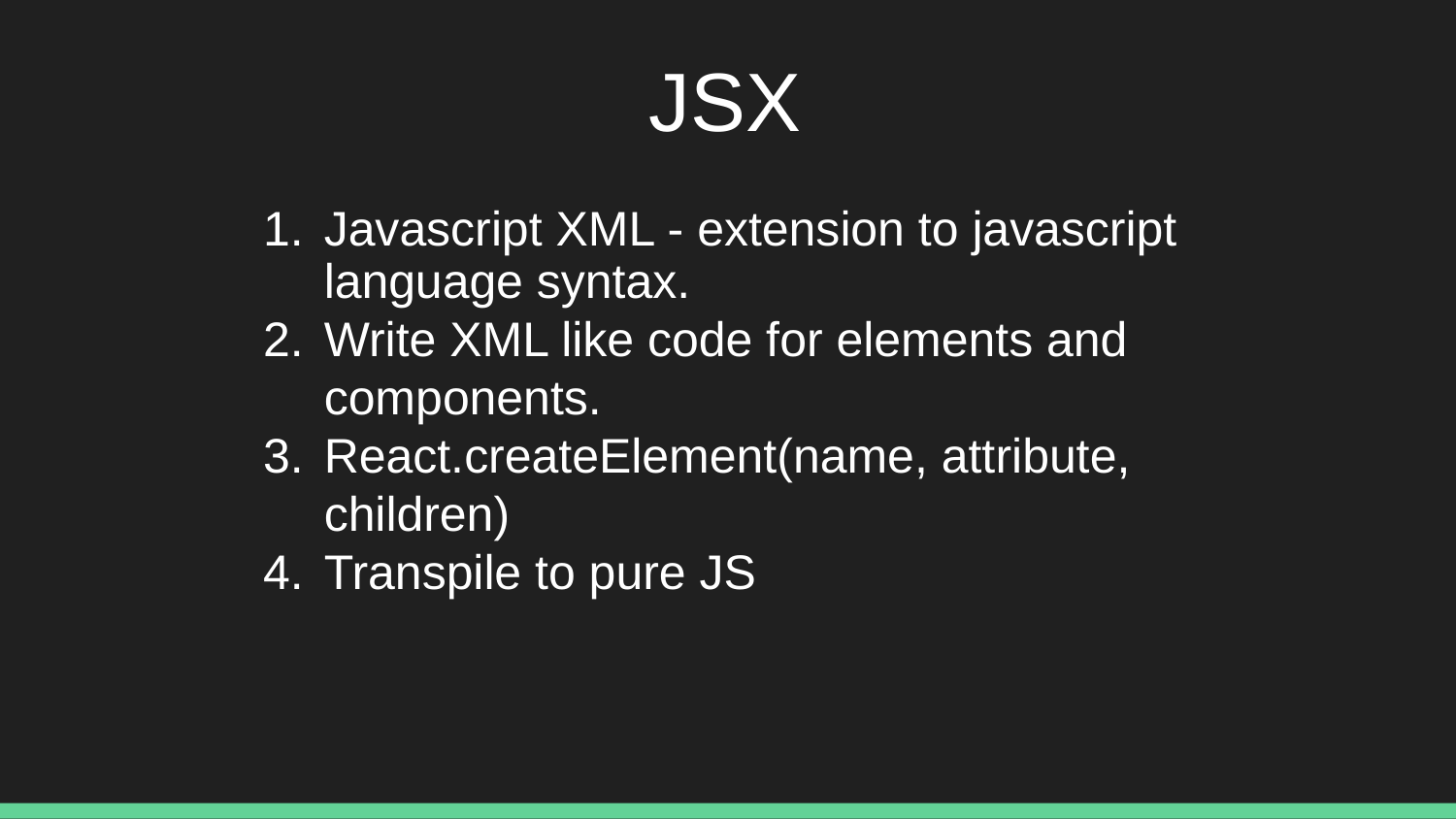

JSX
Javascript XML - extension to javascript language syntax.
Write XML like code for elements and components.
React.createElement(name, attribute, children)
Transpile to pure JS